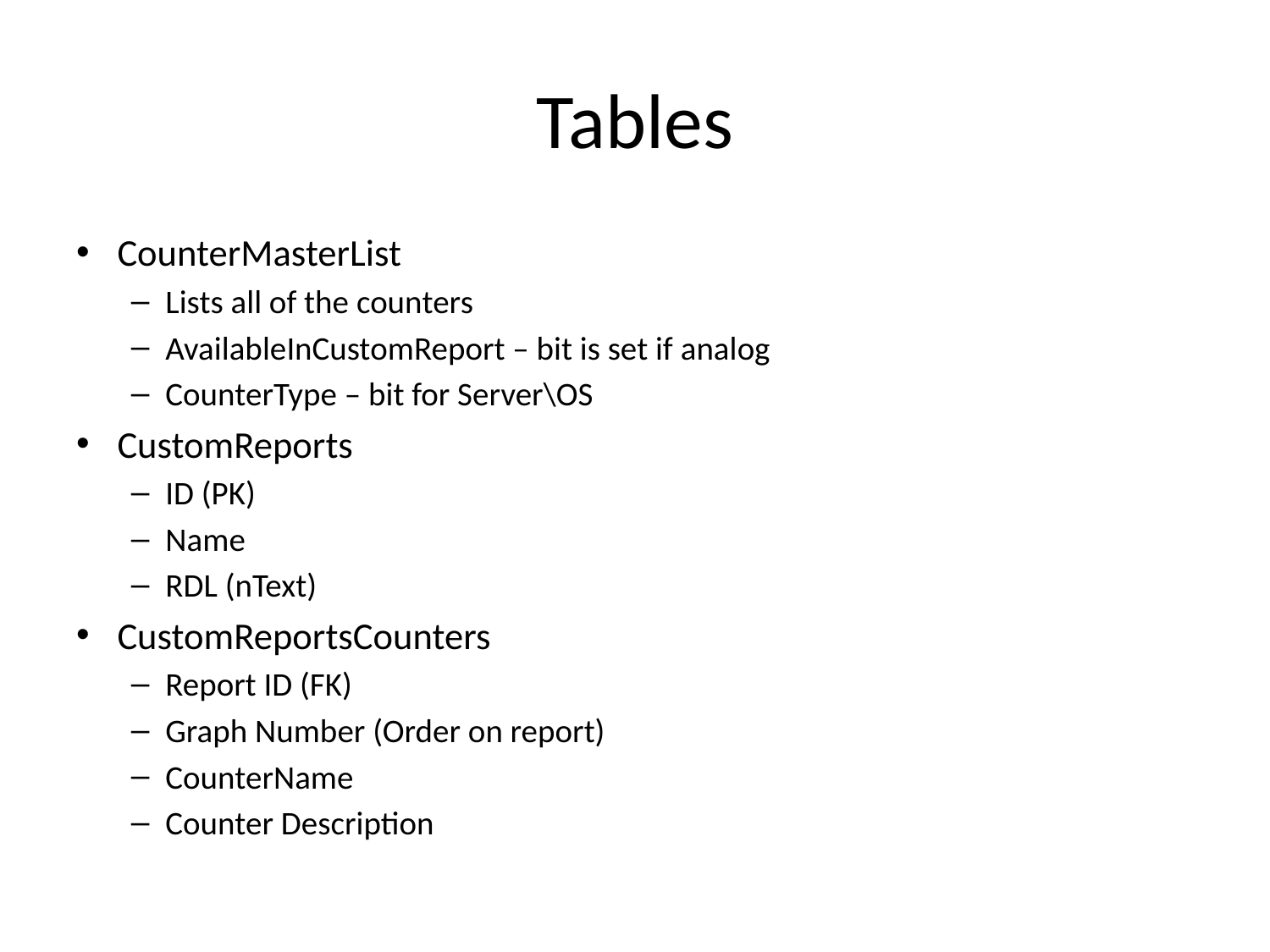

# Tables
CounterMasterList
Lists all of the counters
AvailableInCustomReport – bit is set if analog
CounterType – bit for Server\OS
CustomReports
ID (PK)
Name
RDL (nText)
CustomReportsCounters
Report ID (FK)
Graph Number (Order on report)
CounterName
Counter Description